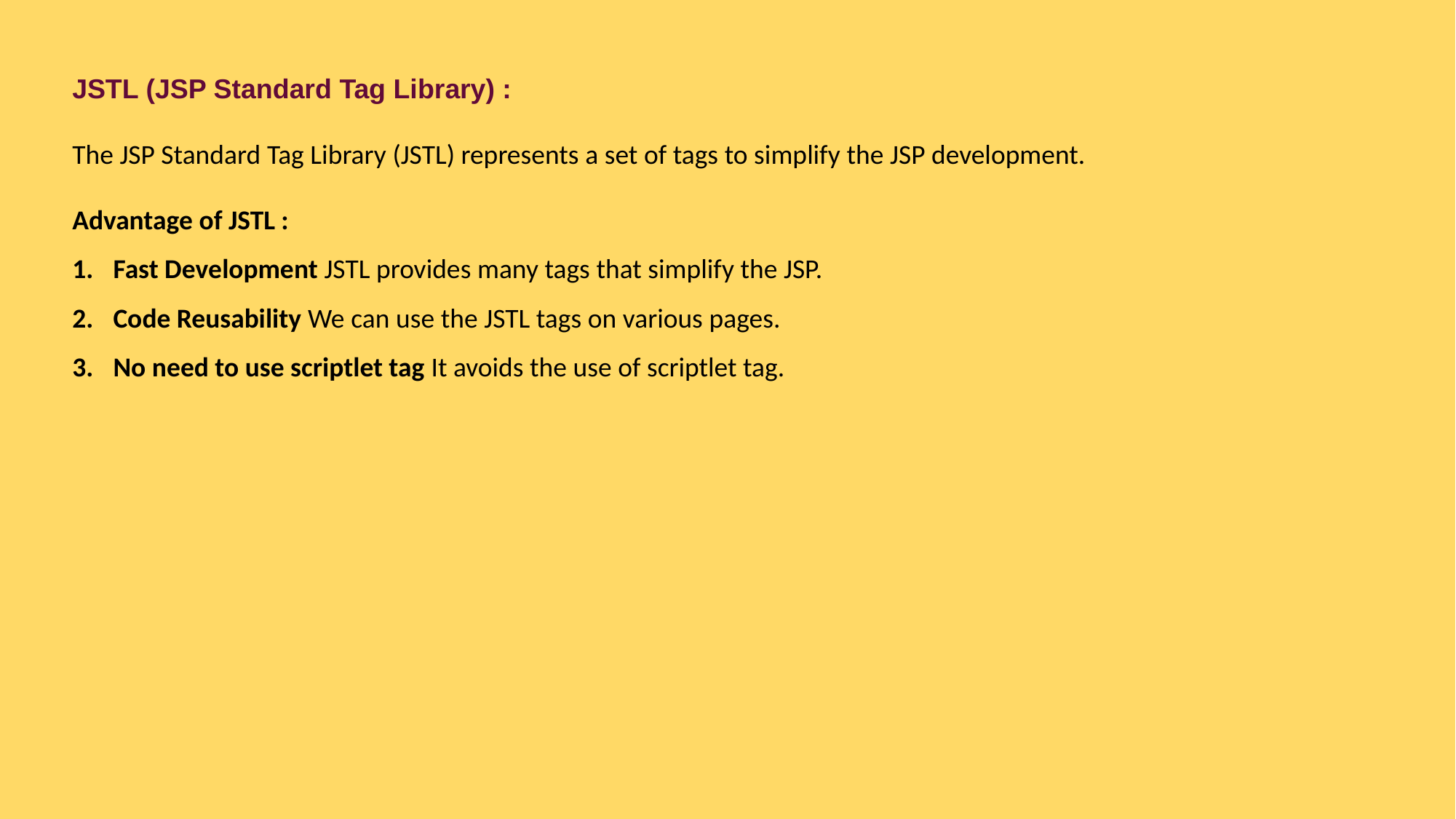

JSTL (JSP Standard Tag Library) :

The JSP Standard Tag Library (JSTL) represents a set of tags to simplify the JSP development.

Advantage of JSTL :
Fast Development JSTL provides many tags that simplify the JSP.
Code Reusability We can use the JSTL tags on various pages.
No need to use scriptlet tag It avoids the use of scriptlet tag.